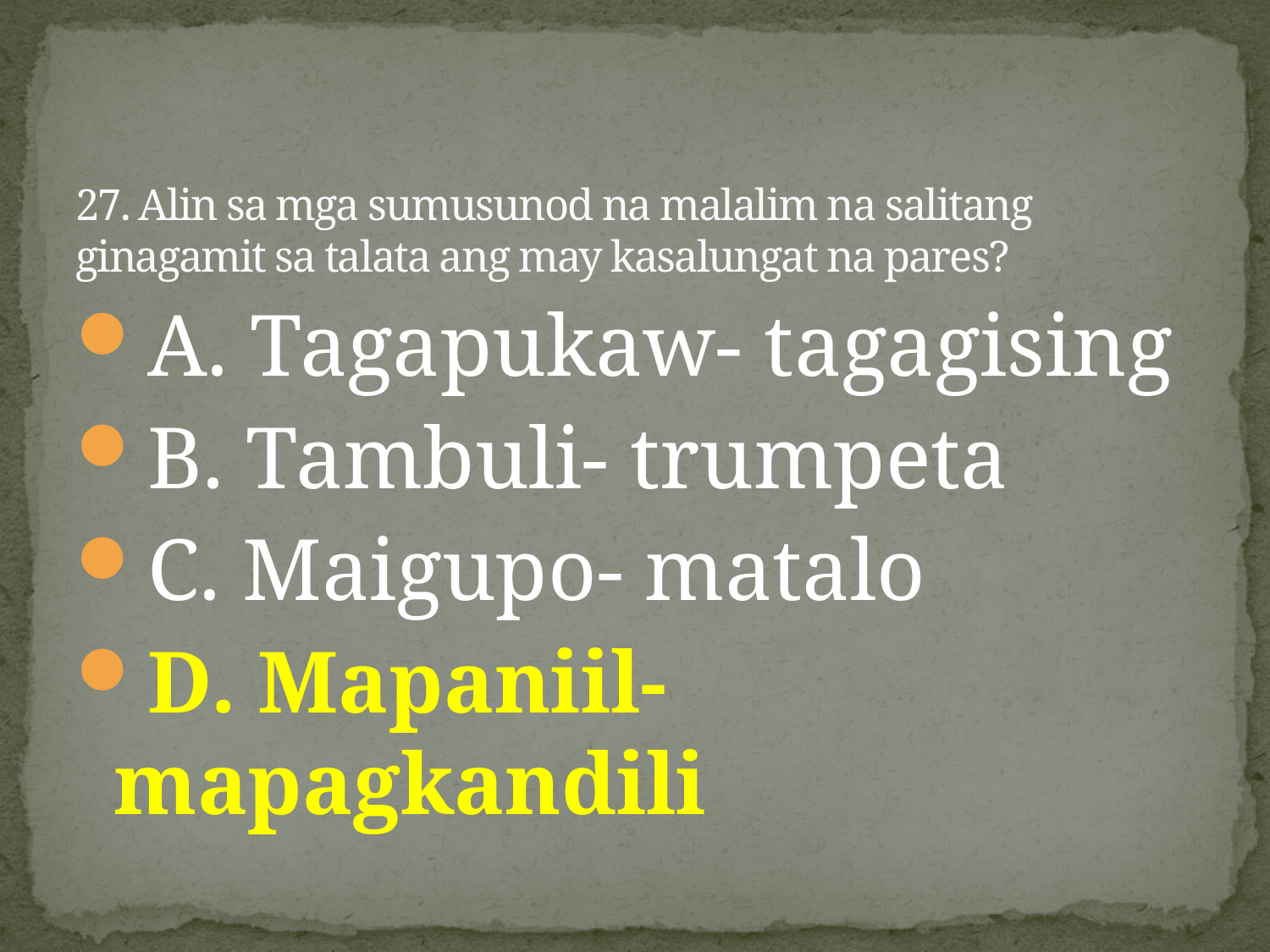

# 27. Alin sa mga sumusunod na malalim na salitang ginagamit sa talata ang may kasalungat na pares?
A. Tagapukaw- tagagising
B. Tambuli- trumpeta
C. Maigupo- matalo
D. Mapaniil- mapagkandili